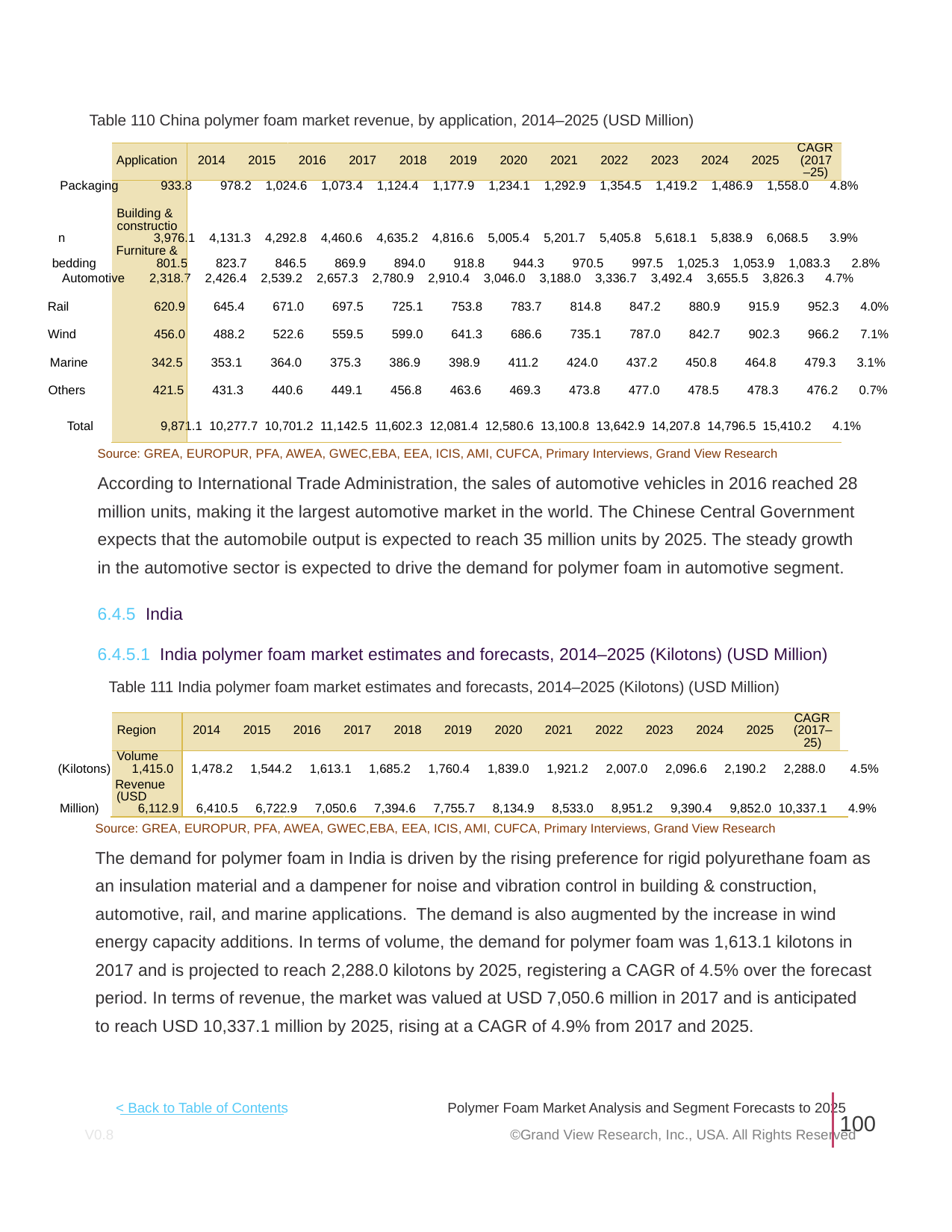

Table 110 China polymer foam market revenue, by application, 2014–2025 (USD Million)
CAGR

Application
2014
2015
2016
2017
2018
2019
2020
2021
2022
2023
2024
2025
(2017

–25)

Packaging            933.8        978.2    1,024.6    1,073.4    1,124.4    1,177.9    1,234.1    1,292.9    1,354.5    1,419.2    1,486.9    1,558.0      4.8%

Building &

constructio

n                         3,976.1    4,131.3    4,292.8    4,460.6    4,635.2    4,816.6    5,005.4    5,201.7    5,405.8    5,618.1    5,838.9    6,068.5      3.9%

Furniture &

bedding                 801.5        823.7        846.5        869.9        894.0        918.8        944.3        970.5        997.5    1,025.3    1,053.9    1,083.3      2.8%

Automotive       2,318.7    2,426.4    2,539.2    2,657.3    2,780.9    2,910.4    3,046.0    3,188.0    3,336.7    3,492.4    3,655.5    3,826.3      4.7%

Rail                        620.9        645.4        671.0        697.5        725.1        753.8        783.7        814.8        847.2        880.9        915.9        952.3      4.0%

Wind                      456.0        488.2        522.6        559.5        599.0        641.3        686.6        735.1        787.0        842.7        902.3        966.2      7.1%

Marine                  342.5        353.1        364.0        375.3        386.9        398.9        411.2        424.0        437.2        450.8        464.8        479.3      3.1%

Others                   421.5        431.3        440.6        449.1        456.8        463.6        469.3        473.8        477.0        478.5        478.3        476.2      0.7%

Total                   9,871.1  10,277.7  10,701.2  11,142.5  11,602.3  12,081.4  12,580.6  13,100.8  13,642.9  14,207.8  14,796.5  15,410.2      4.1%

Source: GREA, EUROPUR, PFA, AWEA, GWEC,EBA, EEA, ICIS, AMI, CUFCA, Primary Interviews, Grand View Research
According to International Trade Administration, the sales of automotive vehicles in 2016 reached 28
million units, making it the largest automotive market in the world. The Chinese Central Government
expects that the automobile output is expected to reach 35 million units by 2025. The steady growth
in the automotive sector is expected to drive the demand for polymer foam in automotive segment.
6.4.5  India
6.4.5.1  India polymer foam market estimates and forecasts, 2014–2025 (Kilotons) (USD Million)
Table 111 India polymer foam market estimates and forecasts, 2014–2025 (Kilotons) (USD Million)

CAGR

Region
2014
2015
2016
2017
2018
2019
2020
2021
2022
2023
2024
2025
(2017–

25)

Volume

(Kilotons)      1,415.0     1,478.2     1,544.2     1,613.1     1,685.2     1,760.4     1,839.0     1,921.2     2,007.0     2,096.6     2,190.2     2,288.0       4.5%

Revenue

(USD

Million)           6,112.9     6,410.5     6,722.9     7,050.6     7,394.6     7,755.7     8,134.9     8,533.0     8,951.2     9,390.4     9,852.0  10,337.1      4.9%

Source: GREA, EUROPUR, PFA, AWEA, GWEC,EBA, EEA, ICIS, AMI, CUFCA, Primary Interviews, Grand View Research
The demand for polymer foam in India is driven by the rising preference for rigid polyurethane foam as
an insulation material and a dampener for noise and vibration control in building & construction,
automotive, rail, and marine applications.  The demand is also augmented by the increase in wind
energy capacity additions. In terms of volume, the demand for polymer foam was 1,613.1 kilotons in
2017 and is projected to reach 2,288.0 kilotons by 2025, registering a CAGR of 4.5% over the forecast
period. In terms of revenue, the market was valued at USD 7,050.6 million in 2017 and is anticipated
to reach USD 10,337.1 million by 2025, rising at a CAGR of 4.9% from 2017 and 2025.

< Back to Table of Contents
Polymer Foam Market Analysis and Segment Forecasts to 2025
100

V0.8                                                                                                     ©Grand View Research, Inc., USA. All Rights Reserved